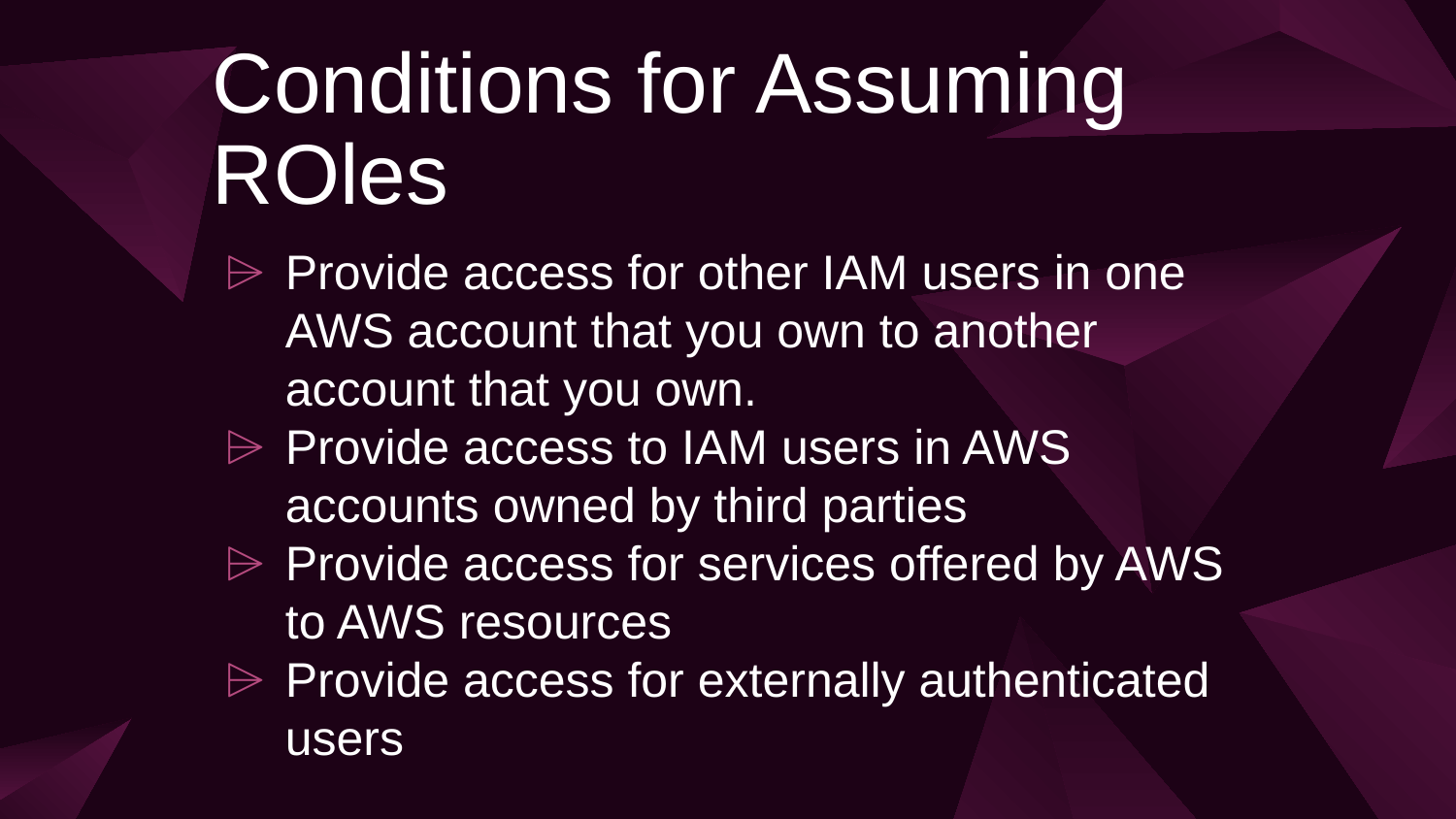

# Conditions for Assuming ROles
Provide access for other IAM users in one AWS account that you own to another account that you own.
Provide access to IAM users in AWS accounts owned by third parties
Provide access for services offered by AWS to AWS resources
Provide access for externally authenticated users